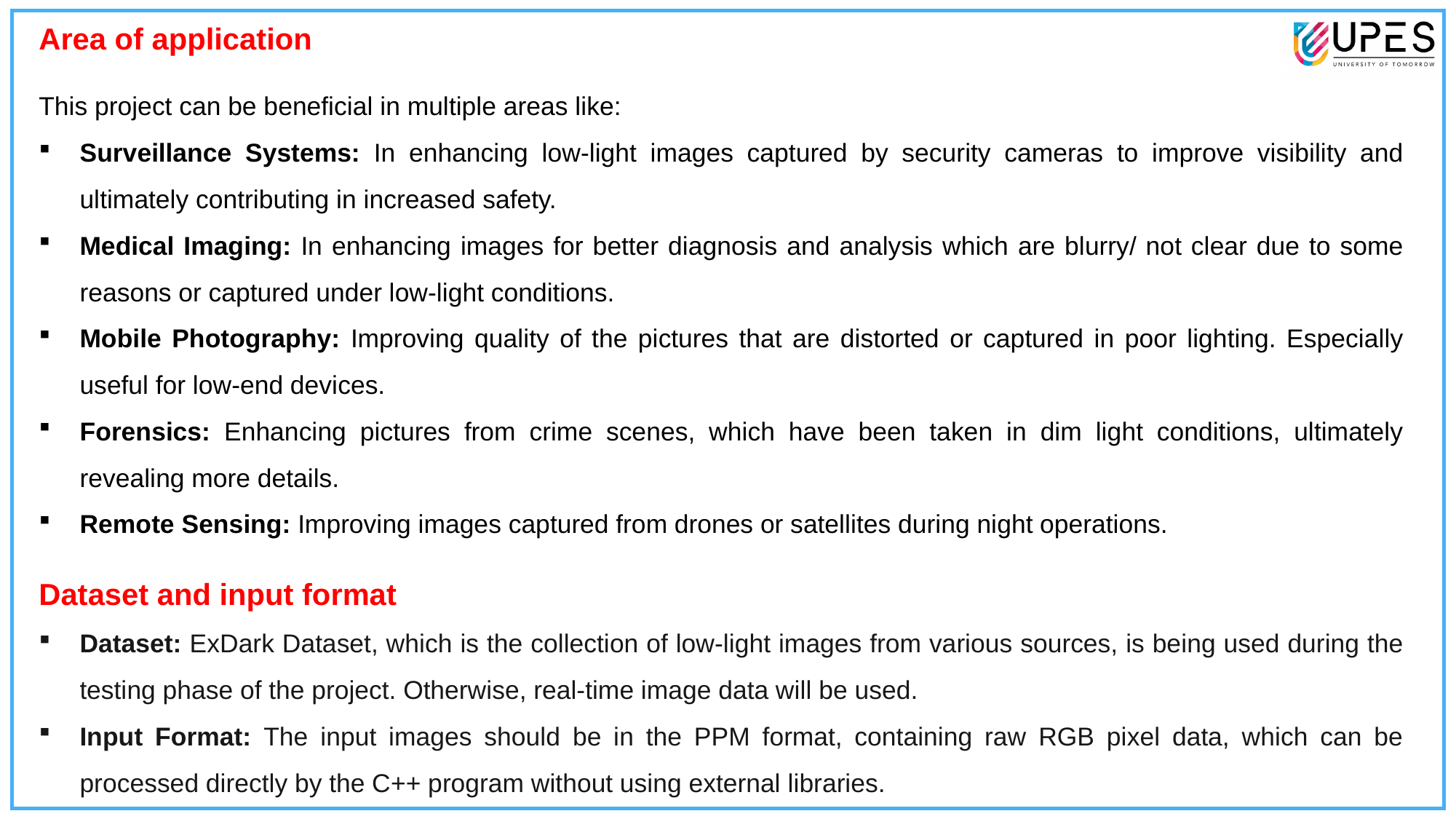

Area of application

This project can be beneficial in multiple areas like:
Surveillance Systems: In enhancing low-light images captured by security cameras to improve visibility and ultimately contributing in increased safety.
Medical Imaging: In enhancing images for better diagnosis and analysis which are blurry/ not clear due to some reasons or captured under low-light conditions.
Mobile Photography: Improving quality of the pictures that are distorted or captured in poor lighting. Especially useful for low-end devices.
Forensics: Enhancing pictures from crime scenes, which have been taken in dim light conditions, ultimately revealing more details.
Remote Sensing: Improving images captured from drones or satellites during night operations.

Dataset and input format
Dataset: ExDark Dataset, which is the collection of low-light images from various sources, is being used during the testing phase of the project. Otherwise, real-time image data will be used.
Input Format: The input images should be in the PPM format, containing raw RGB pixel data, which can be processed directly by the C++ program without using external libraries.